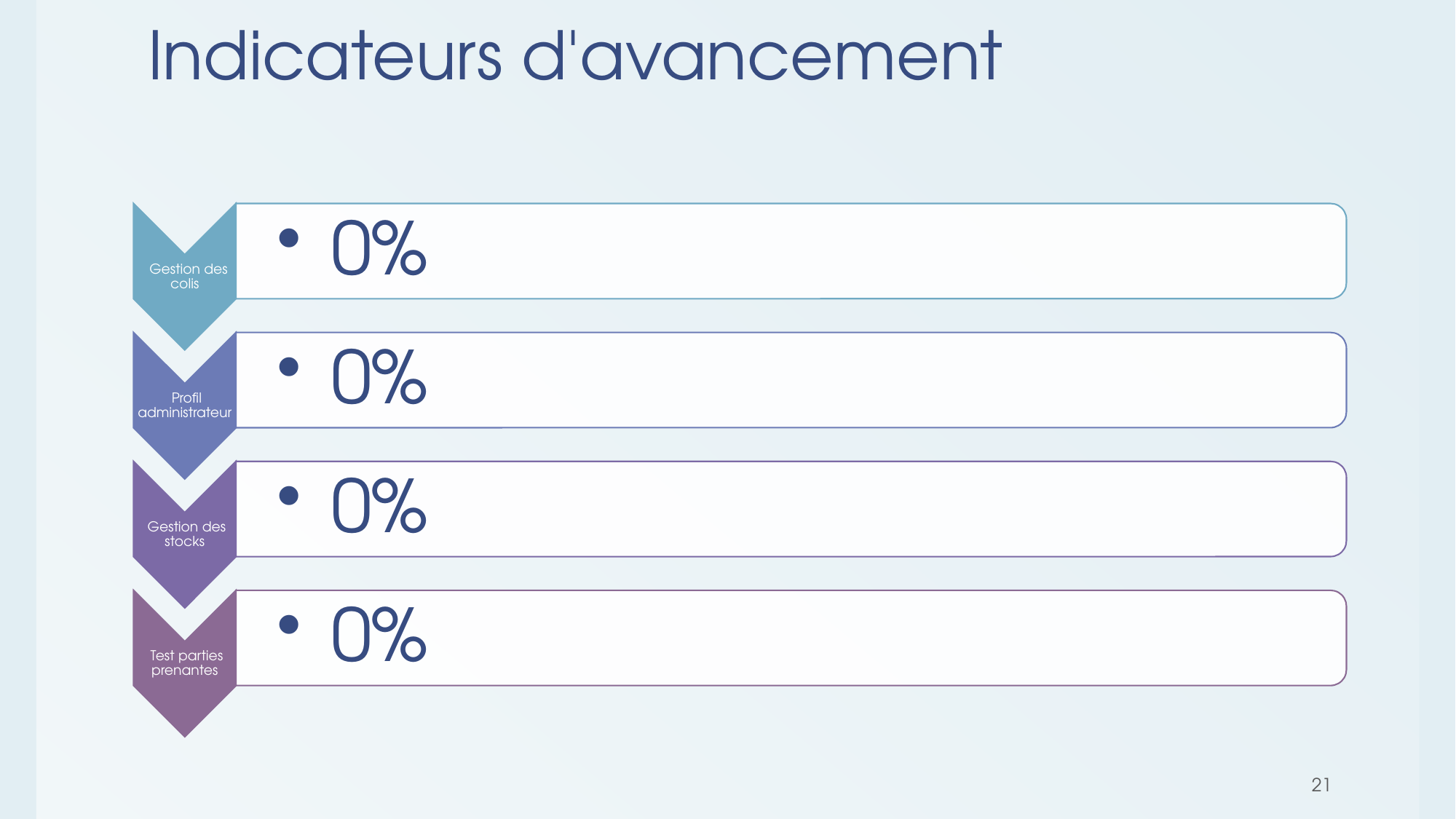

# Indicateurs d'avancement
  Gestion des colis
 0%
 Profil administrateur
 0%
 Gestion des stocks
 0%
 Test parties prenantes
 0%
21